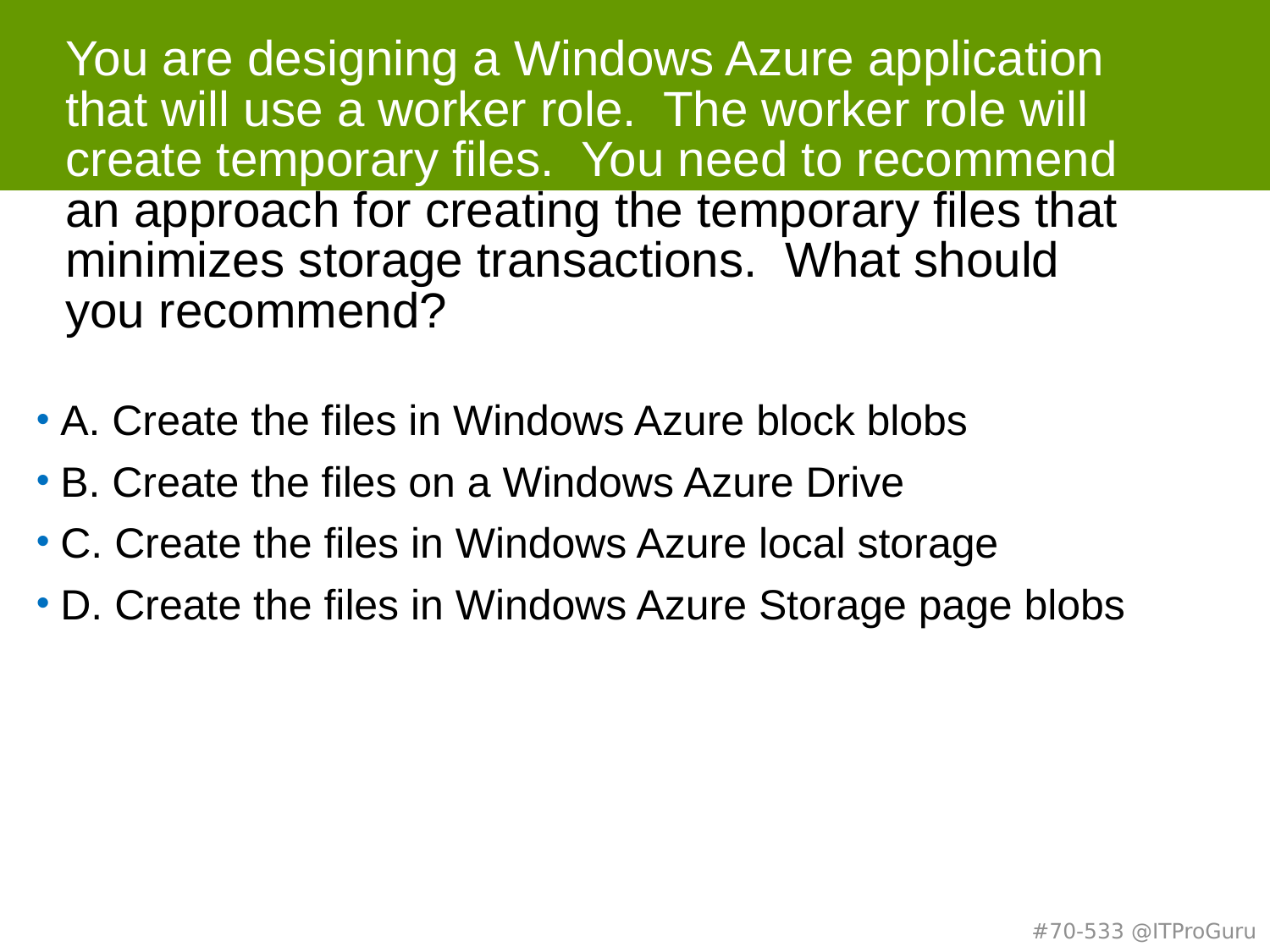

# You are designing a Windows Azure application that will use a worker role.  The worker role will create temporary files.  You need to recommend an approach for creating the temporary files that minimizes storage transactions.  What should you recommend?
A. Create the files in Windows Azure block blobs
B. Create the files on a Windows Azure Drive
C. Create the files in Windows Azure local storage
D. Create the files in Windows Azure Storage page blobs